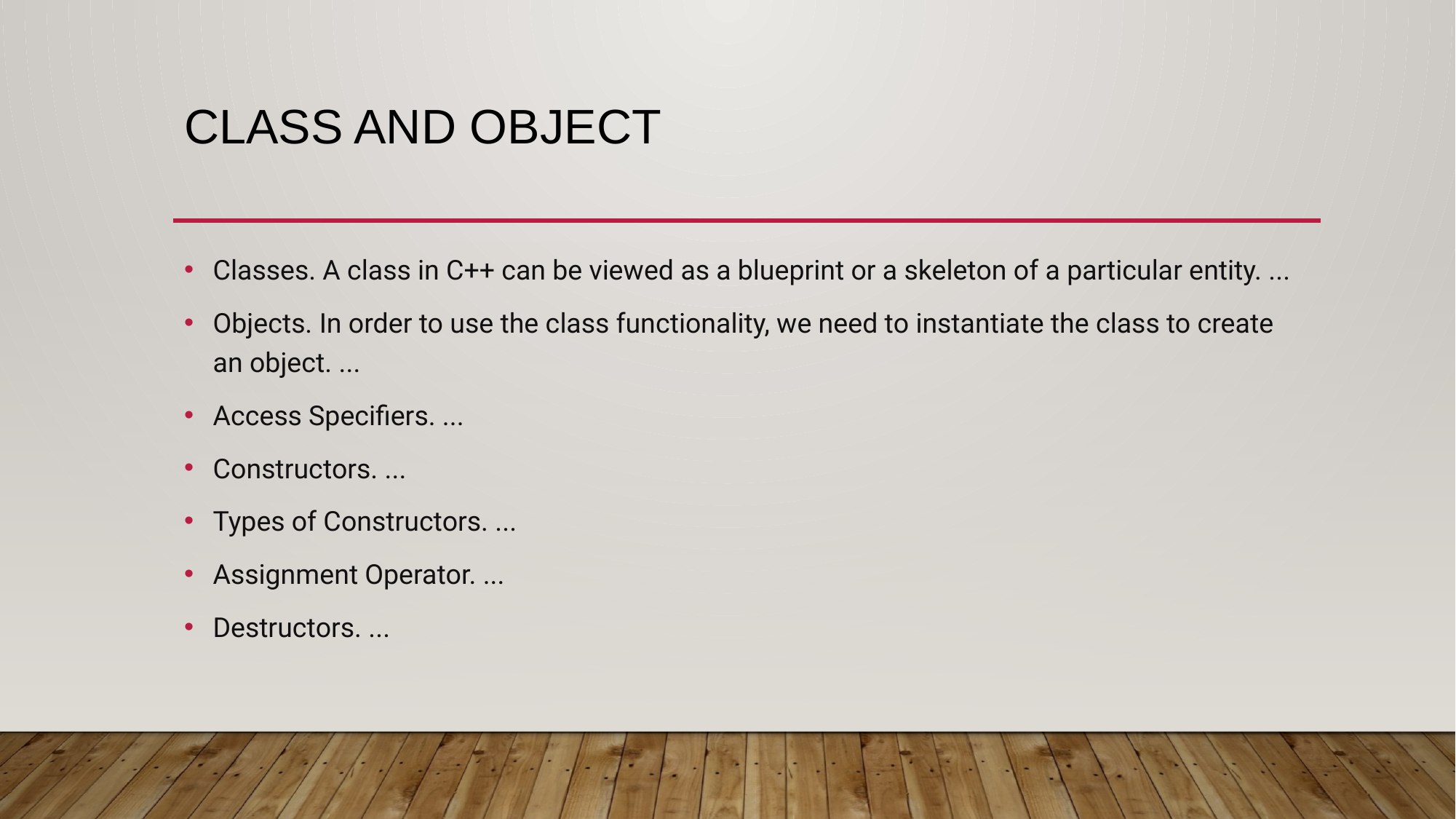

# Class and object
Classes. A class in C++ can be viewed as a blueprint or a skeleton of a particular entity. ...
Objects. In order to use the class functionality, we need to instantiate the class to create an object. ...
Access Specifiers. ...
Constructors. ...
Types of Constructors. ...
Assignment Operator. ...
Destructors. ...